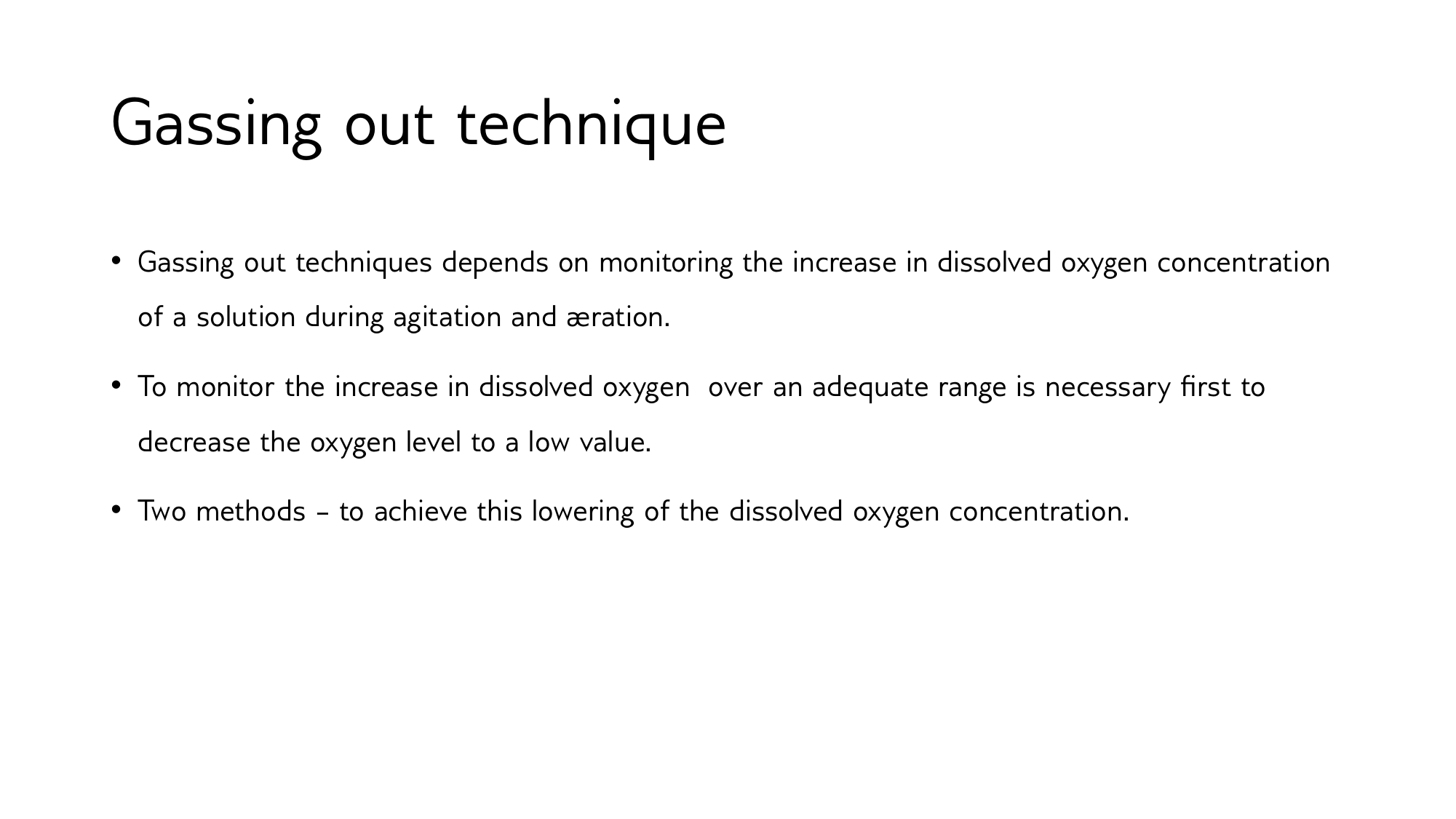

# Gassing out technique
Gassing out techniques depends on monitoring the increase in dissolved oxygen concentration of a solution during agitation and aeration.
To monitor the increase in dissolved oxygen  over an adequate range is necessary first to decrease the oxygen level to a low value.
Two methods – to achieve this lowering of the dissolved oxygen concentration.